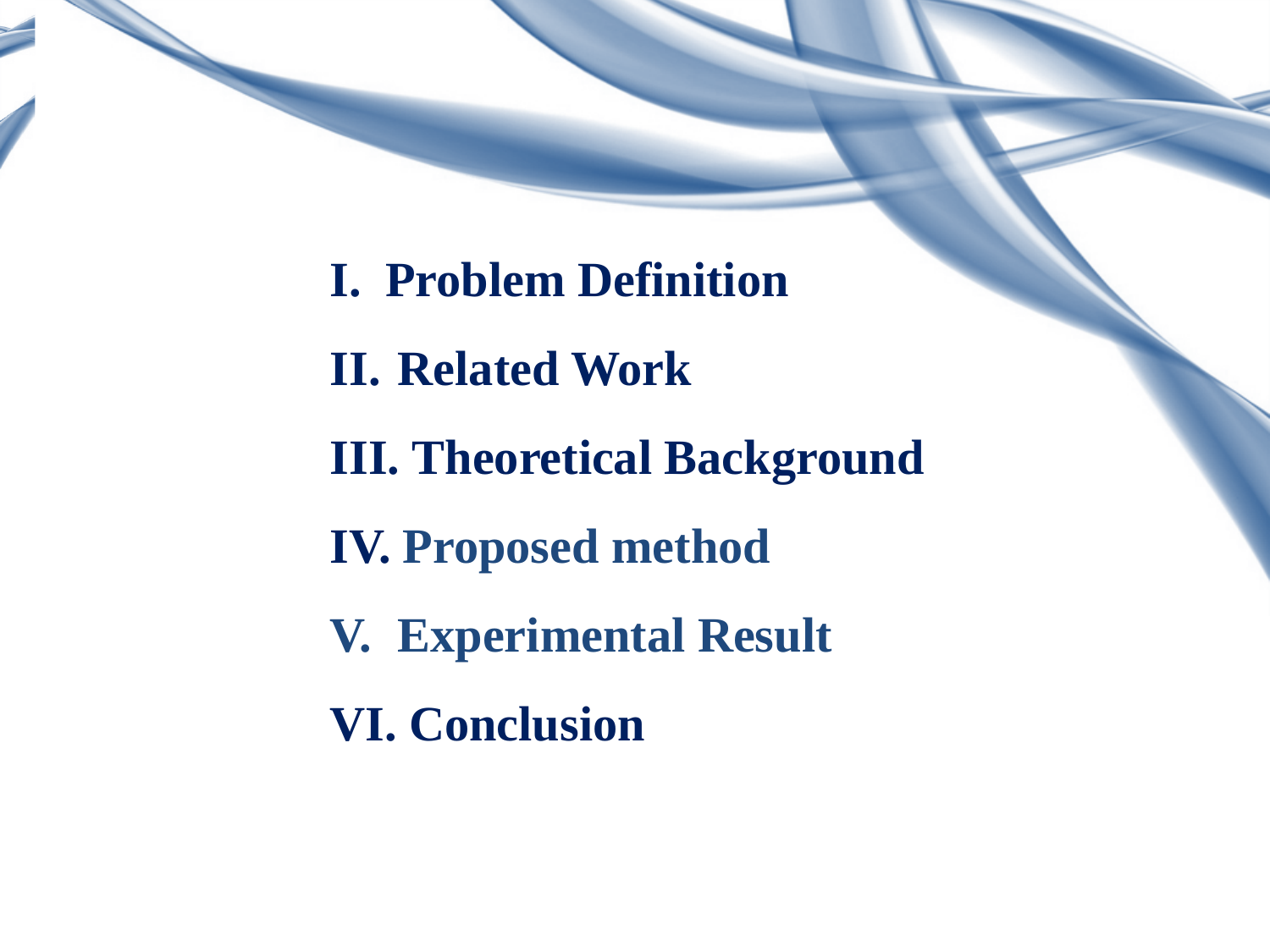

Problem Definition
 Related Work
 Theoretical Background
 Proposed method
 Experimental Result
 Conclusion